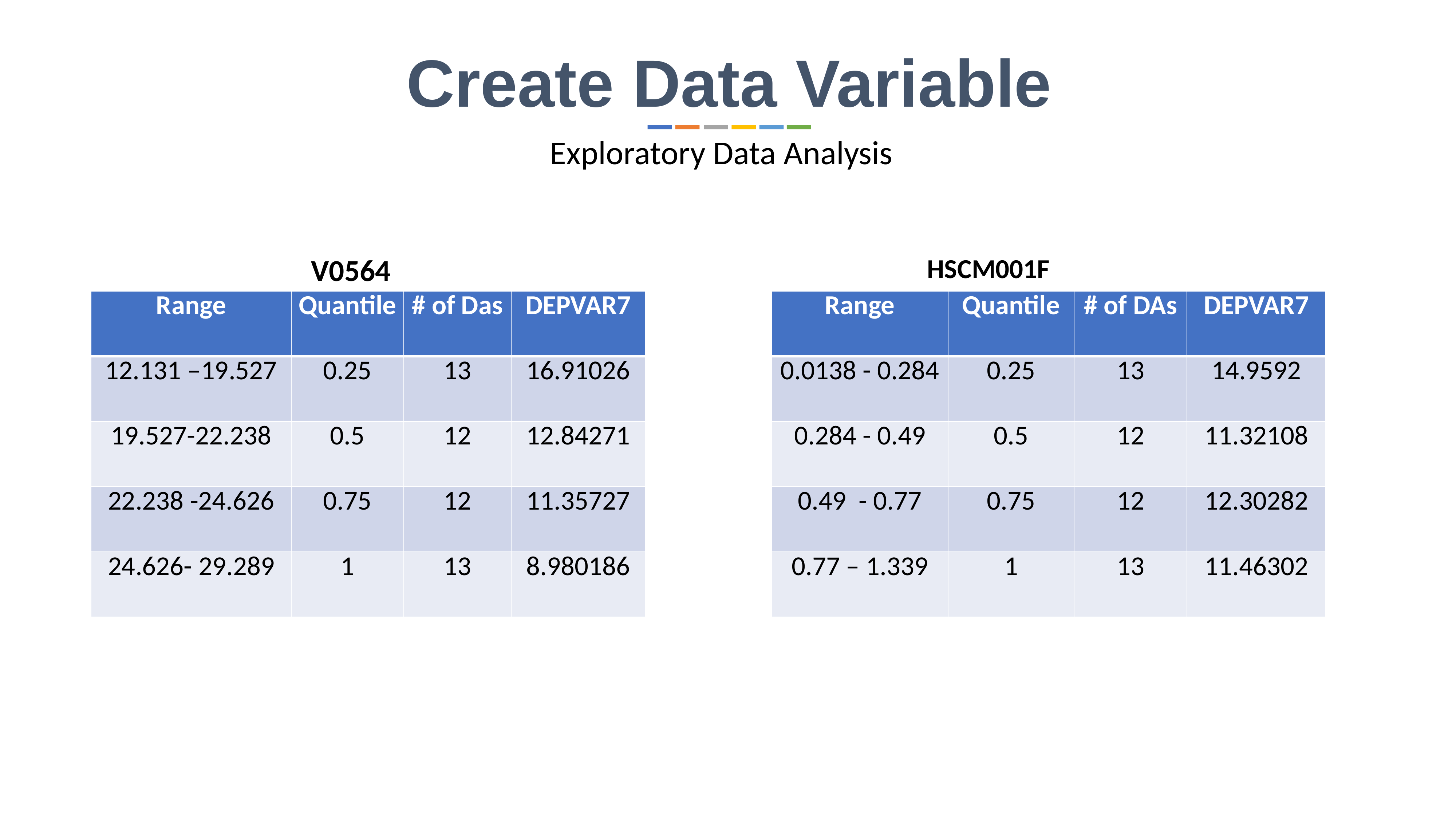

Create Data Variable

Exploratory Data Analysis
V0564
HSCM001F
| Range | Quantile | # of Das | DEPVAR7 |
| --- | --- | --- | --- |
| 12.131 –19.527 | 0.25 | 13 | 16.91026 |
| 19.527-22.238 | 0.5 | 12 | 12.84271 |
| 22.238 -24.626 | 0.75 | 12 | 11.35727 |
| 24.626- 29.289 | 1 | 13 | 8.980186 |
| Range | Quantile | # of DAs | DEPVAR7 |
| --- | --- | --- | --- |
| 0.0138 - 0.284 | 0.25 | 13 | 14.9592 |
| 0.284 - 0.49 | 0.5 | 12 | 11.32108 |
| 0.49 - 0.77 | 0.75 | 12 | 12.30282 |
| 0.77 – 1.339 | 1 | 13 | 11.46302 |